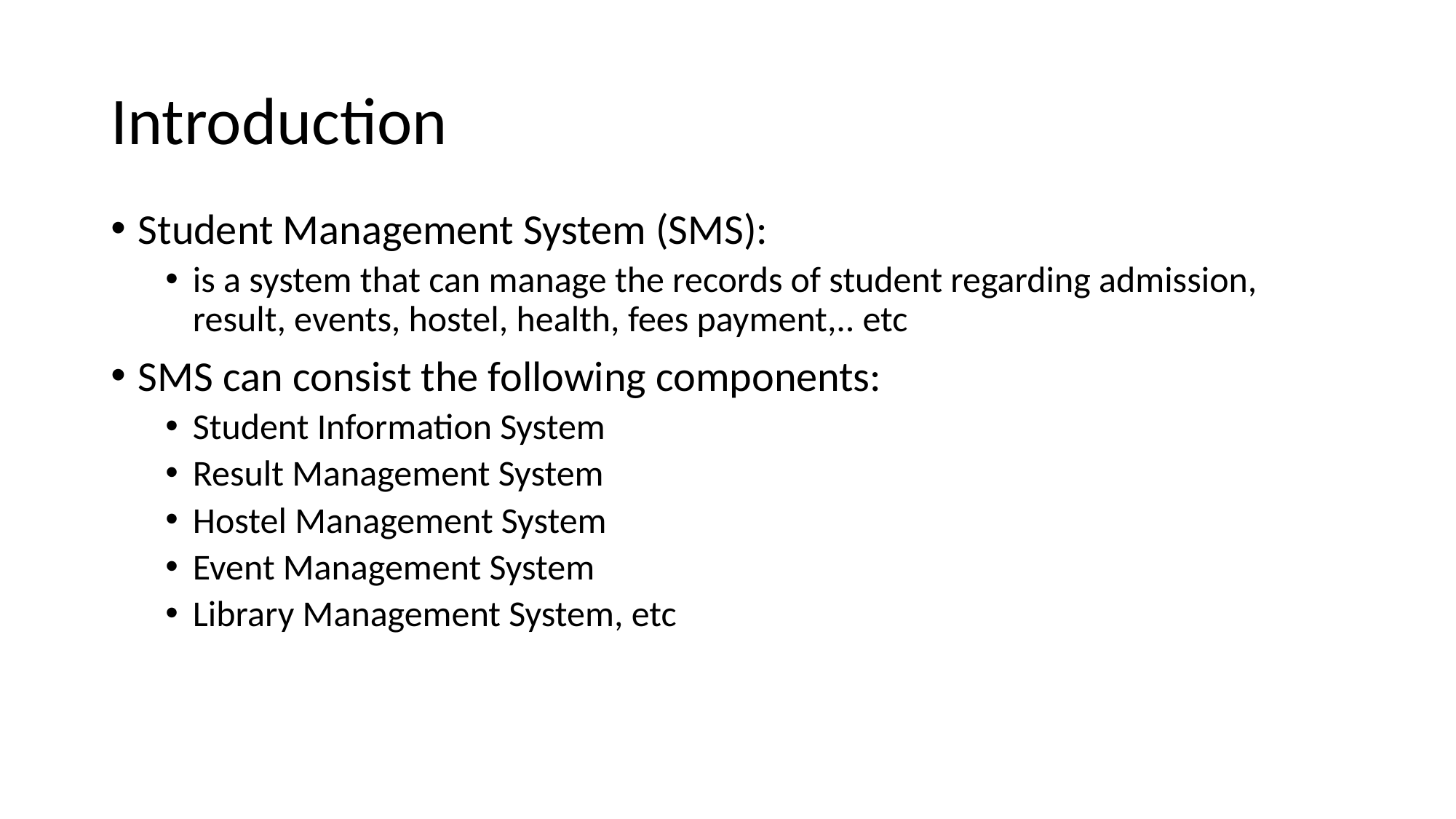

# Introduction
Student Management System (SMS):
is a system that can manage the records of student regarding admission, result, events, hostel, health, fees payment,.. etc
SMS can consist the following components:
Student Information System
Result Management System
Hostel Management System
Event Management System
Library Management System, etc